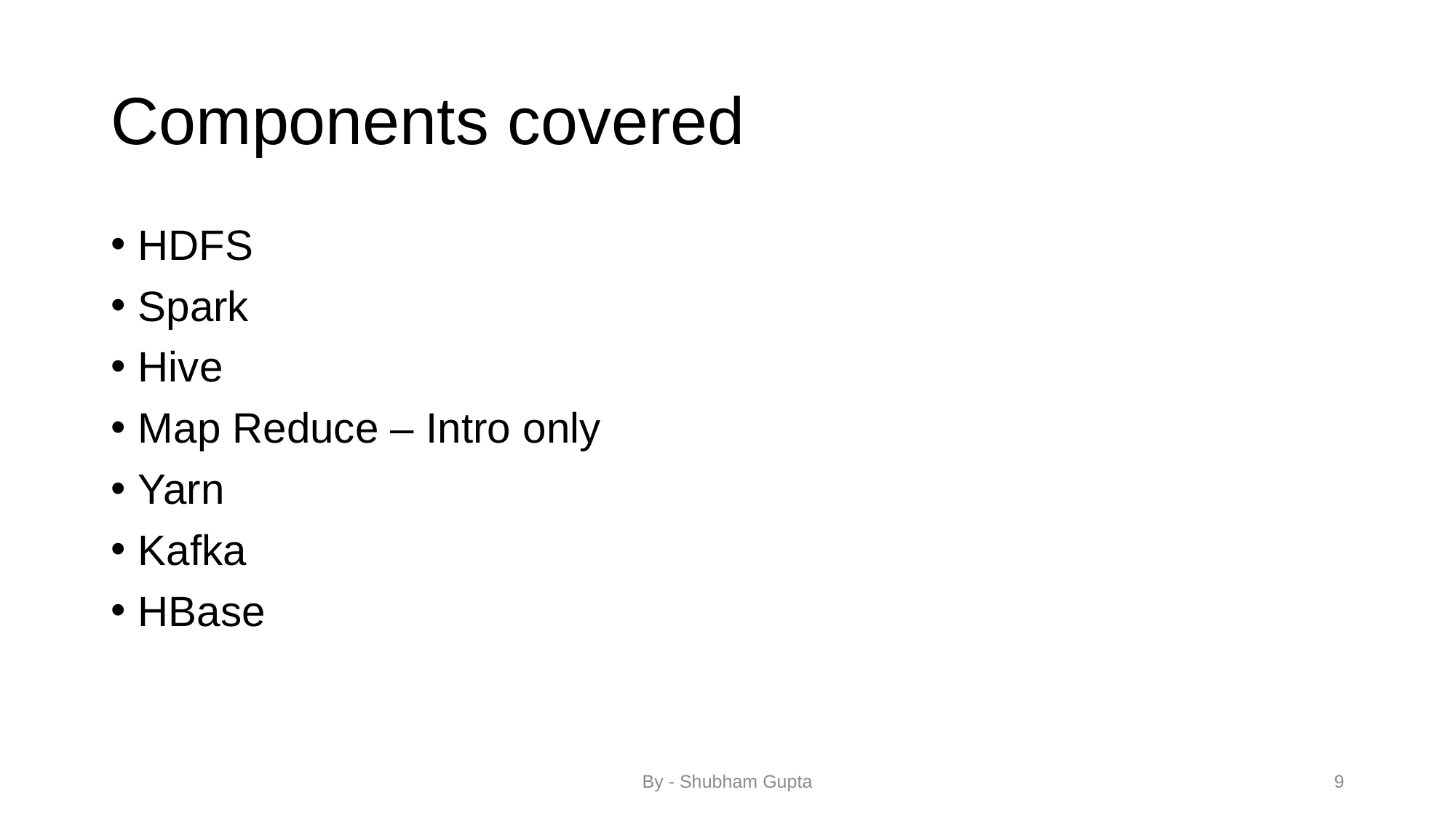

# Components covered
HDFS
Spark
Hive
Map Reduce – Intro only
Yarn
Kafka
HBase
By - Shubham Gupta
9